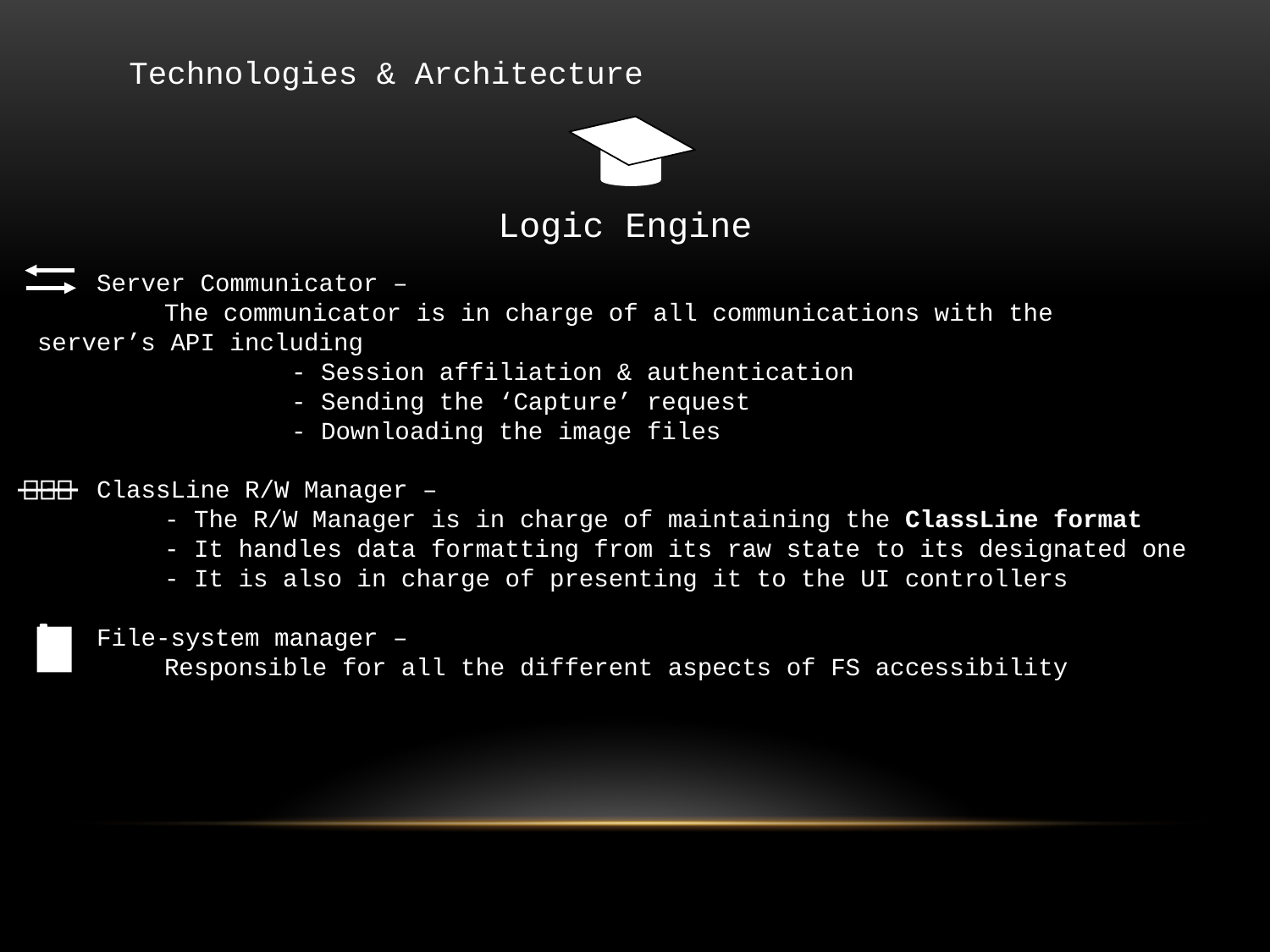

Technologies & Architecture

Logic Engine
    Server Communicator –
	The communicator is in charge of all communications with the 	server’s API including
		- Session affiliation & authentication
		- Sending the ‘Capture’ request
		- Downloading the image files

    ClassLine R/W Manager –
	- The R/W Manager is in charge of maintaining the ClassLine format
	- It handles data formatting from its raw state to its designated one
	- It is also in charge of presenting it to the UI controllers

    File-system manager –
	Responsible for all the different aspects of FS accessibility